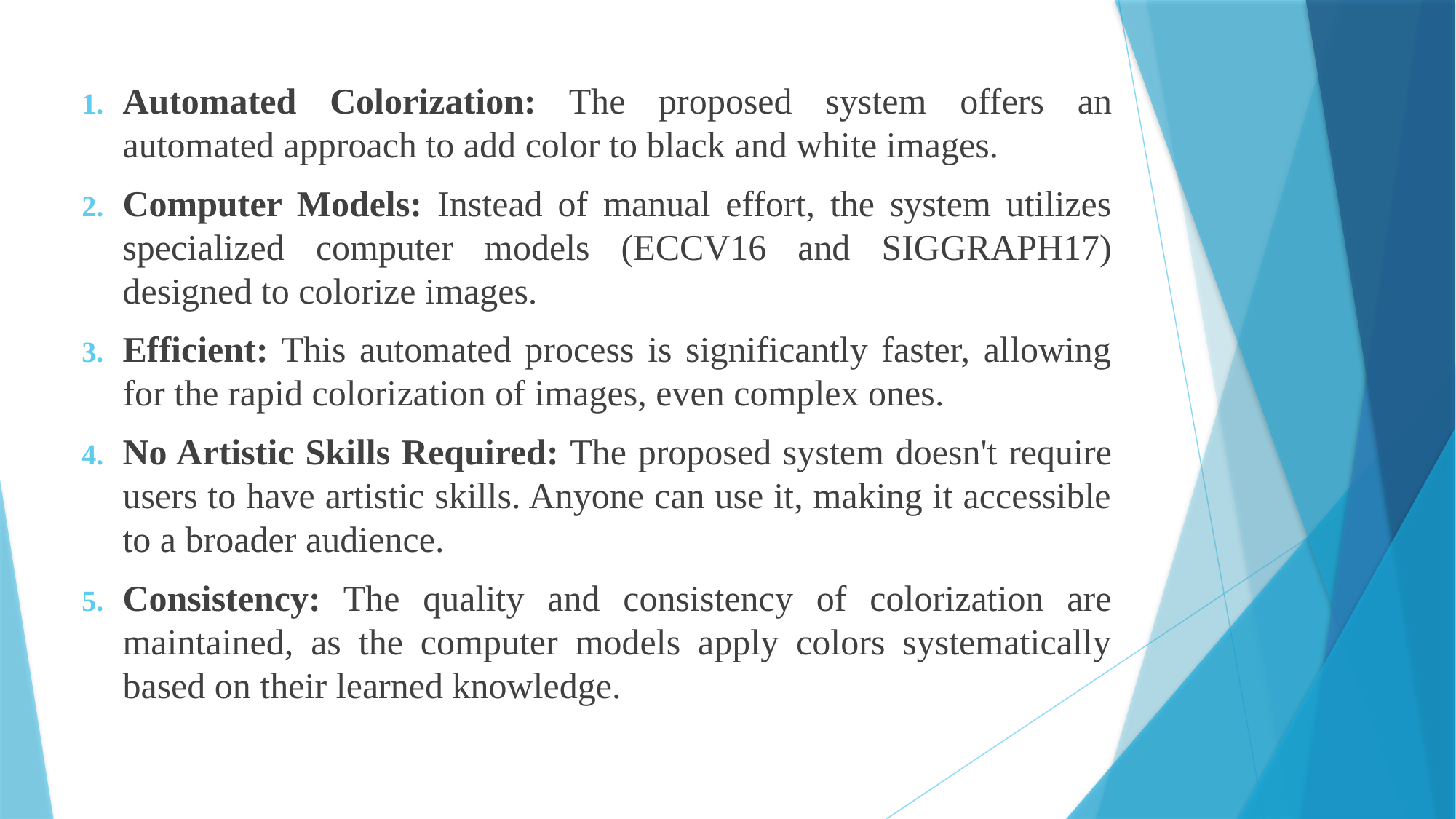

Automated Colorization: The proposed system offers an automated approach to add color to black and white images.
Computer Models: Instead of manual effort, the system utilizes specialized computer models (ECCV16 and SIGGRAPH17) designed to colorize images.
Efficient: This automated process is significantly faster, allowing for the rapid colorization of images, even complex ones.
No Artistic Skills Required: The proposed system doesn't require users to have artistic skills. Anyone can use it, making it accessible to a broader audience.
Consistency: The quality and consistency of colorization are maintained, as the computer models apply colors systematically based on their learned knowledge.